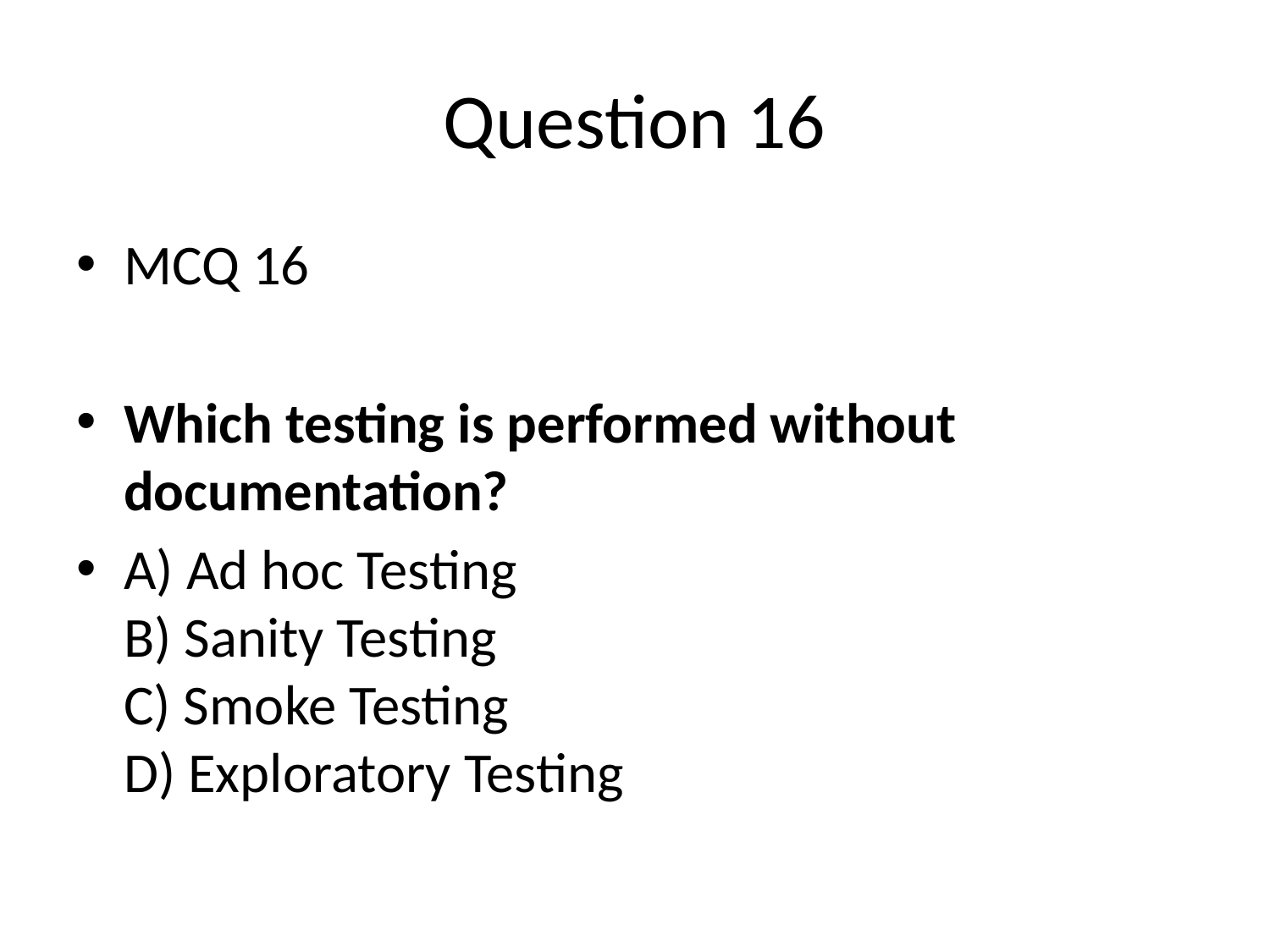

# Question 16
MCQ 16

Which testing is performed without documentation?
A) Ad hoc Testing
B) Sanity Testing
C) Smoke Testing
D) Exploratory Testing